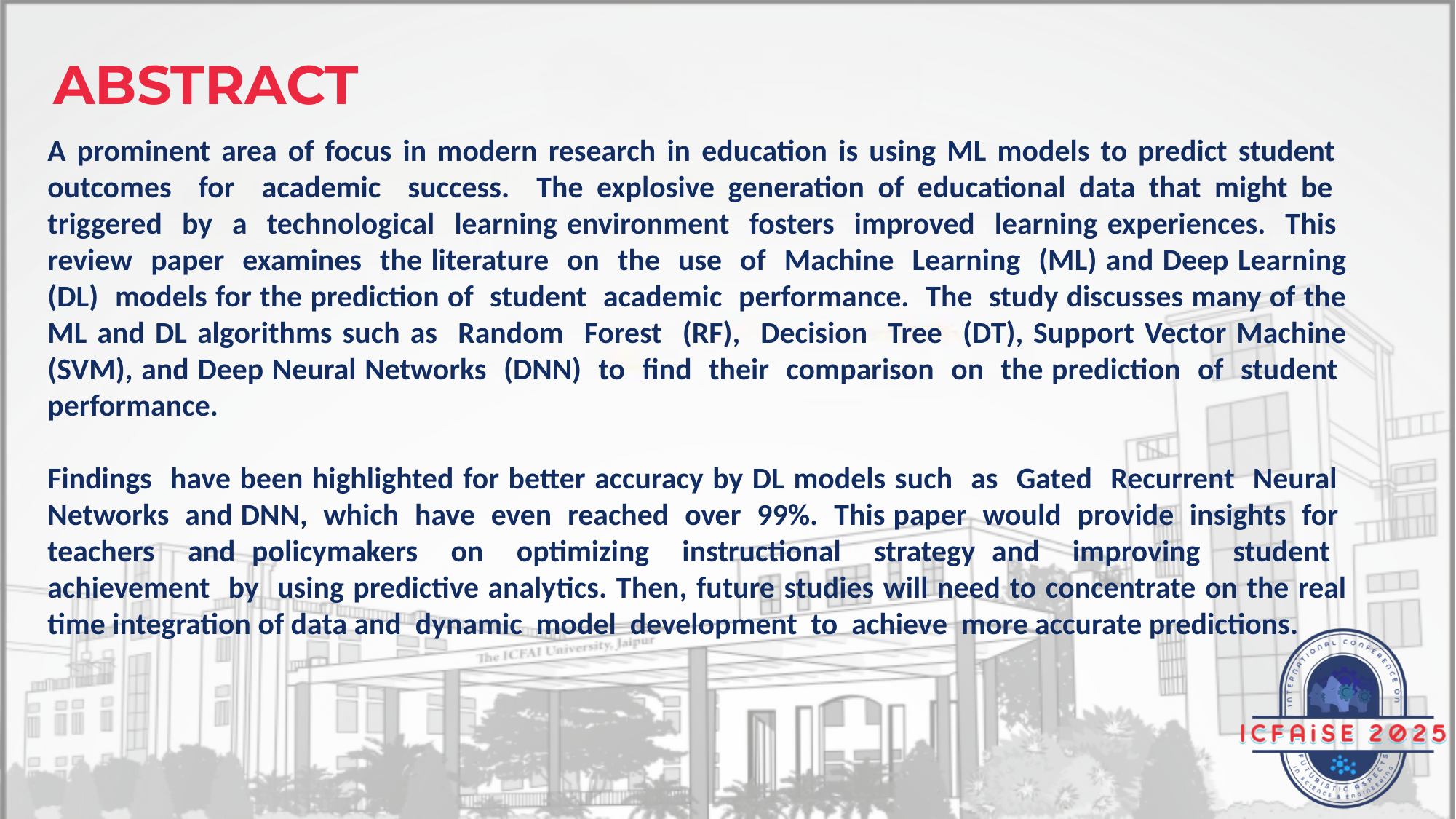

ABSTRACT
A prominent area of focus in modern research in education is using ML models to predict student  outcomes  for  academic  success.  The explosive generation of educational data that might be  triggered  by  a  technological  learning environment  fosters  improved  learning experiences.  This  review  paper  examines  the literature  on  the  use  of  Machine  Learning  (ML) and Deep Learning (DL)  models for the prediction of  student  academic  performance.  The  study discusses many of the ML and DL algorithms such as  Random  Forest  (RF),  Decision  Tree  (DT), Support Vector Machine (SVM), and Deep Neural Networks  (DNN)  to  find  their  comparison  on  the prediction  of  student  performance.

Findings  have been highlighted for better accuracy by DL models such  as  Gated  Recurrent  Neural  Networks  and DNN,  which  have  even  reached  over  99%.  This paper  would  provide  insights  for  teachers  and policymakers  on  optimizing  instructional  strategy and  improving  student  achievement  by  using predictive analytics. Then, future studies will need to concentrate on the real time integration of data and  dynamic  model  development  to  achieve  more accurate predictions.